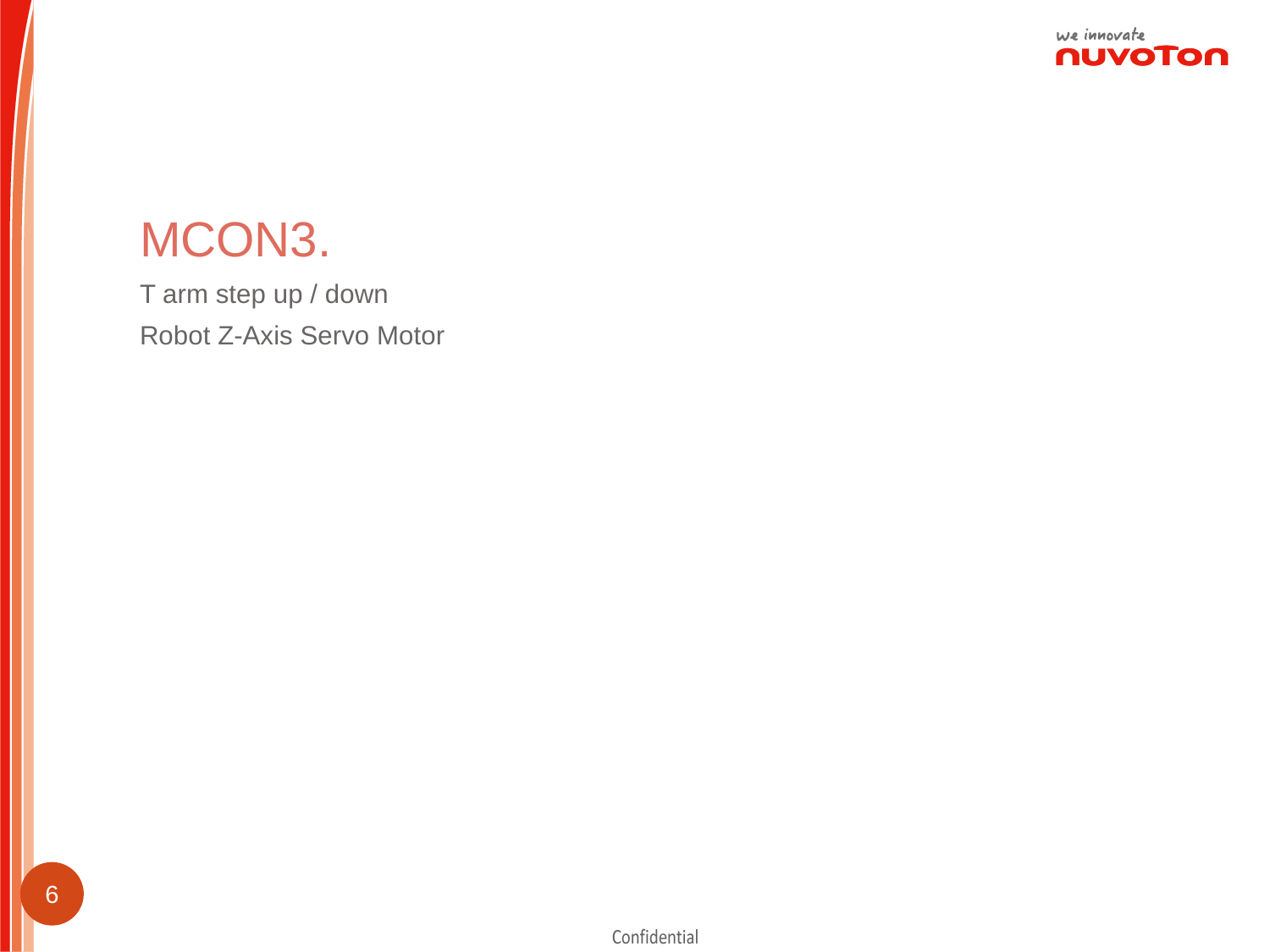

MCON3.
T arm step up / down
Robot Z-Axis Servo Motor

6